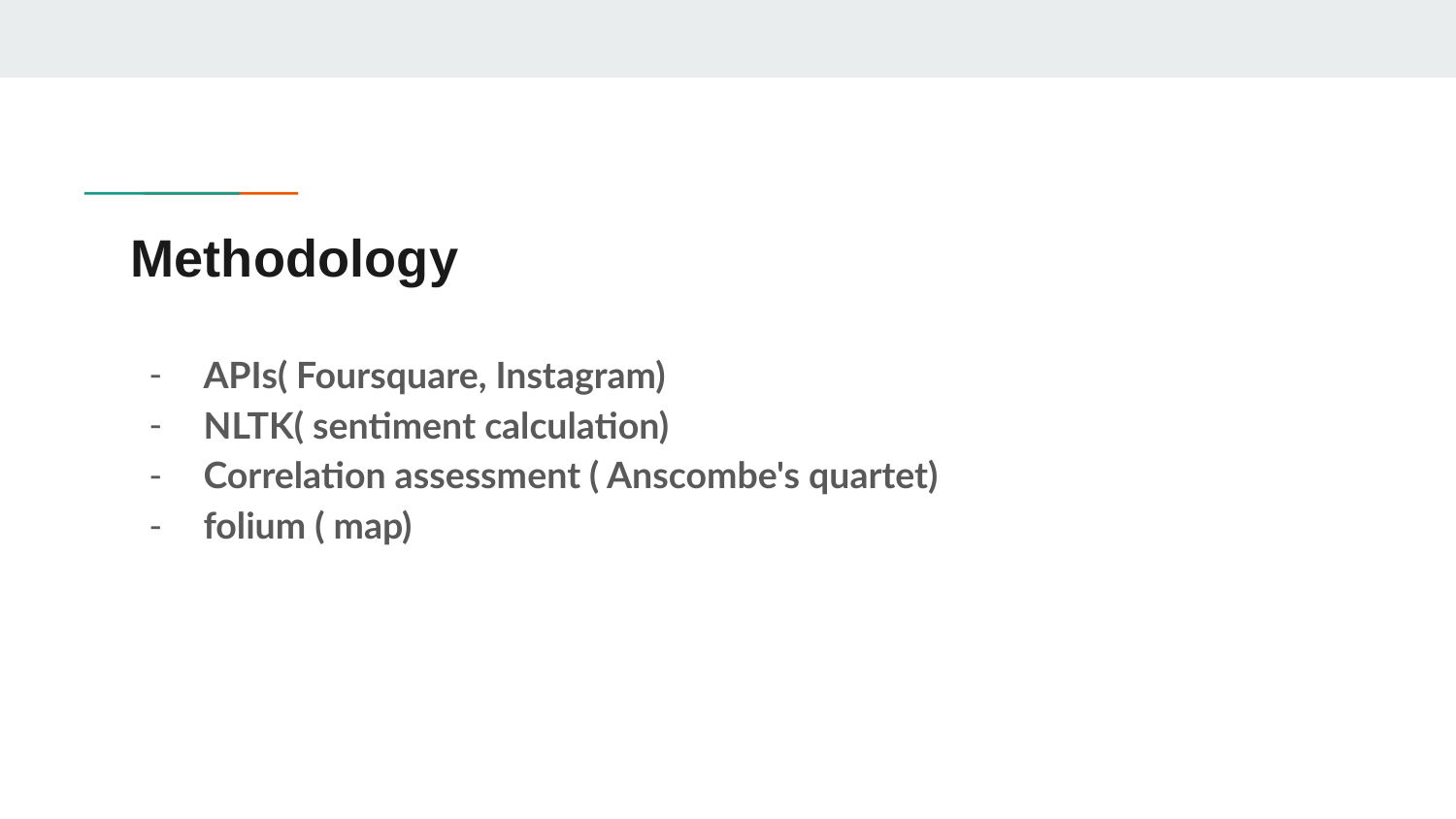

# Methodology
APIs( Foursquare, Instagram)
NLTK( sentiment calculation)
Correlation assessment ( Anscombe's quartet)
folium ( map)